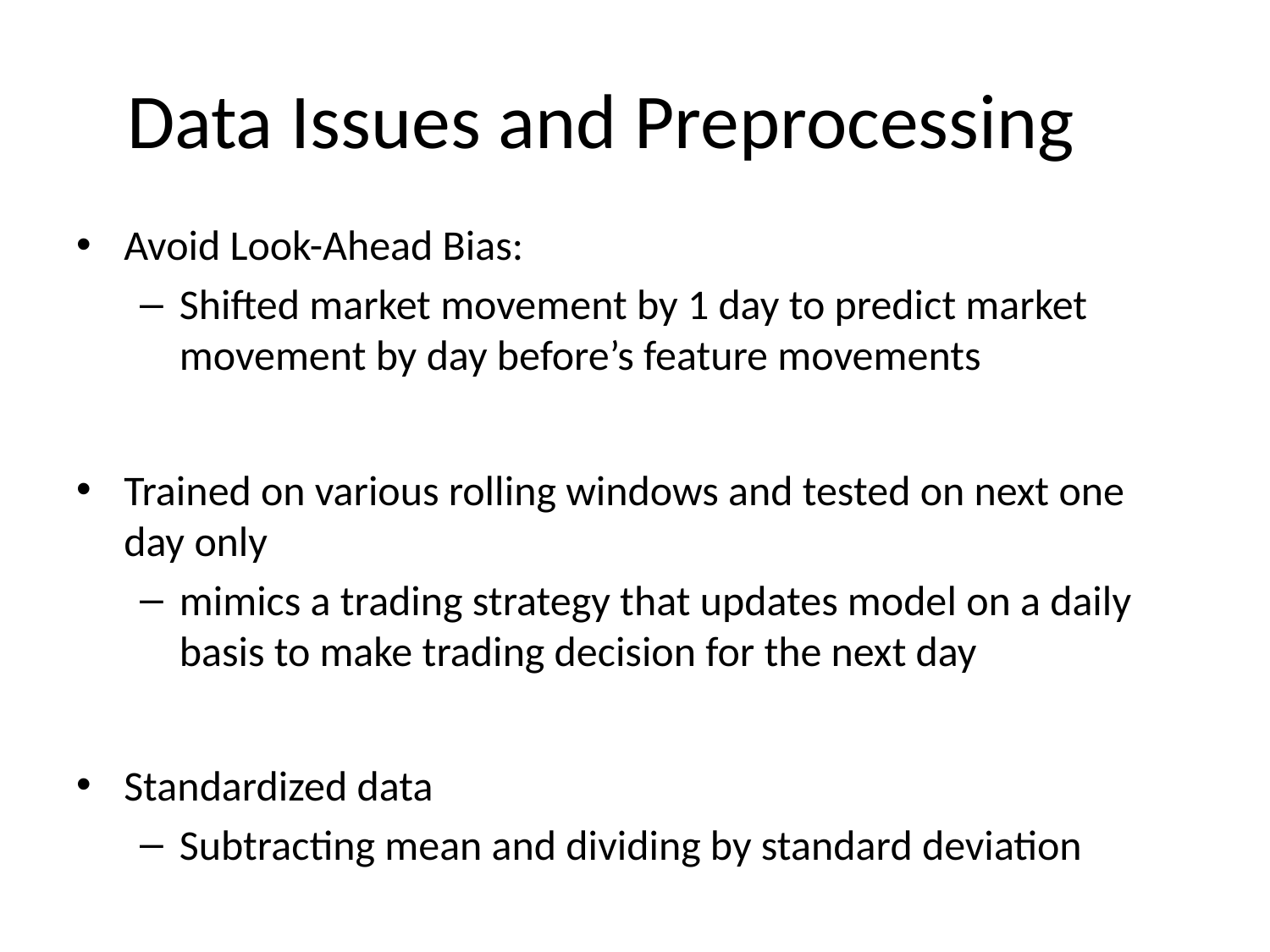

# Data Issues and Preprocessing
Avoid Look-Ahead Bias:
Shifted market movement by 1 day to predict market movement by day before’s feature movements

Trained on various rolling windows and tested on next one day only
mimics a trading strategy that updates model on a daily basis to make trading decision for the next day

Standardized data
Subtracting mean and dividing by standard deviation